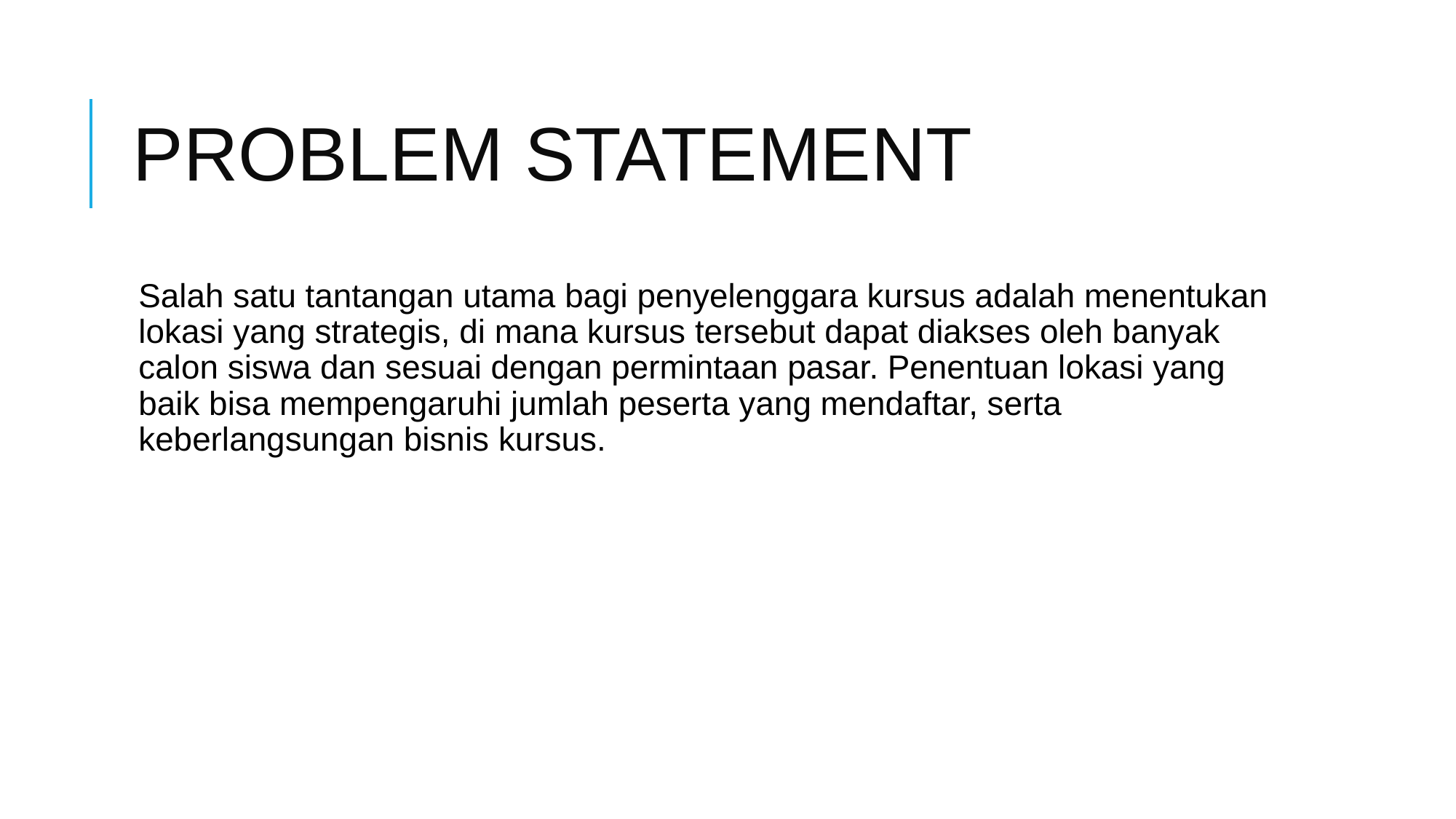

# PROBLEM STATEMENT
Salah satu tantangan utama bagi penyelenggara kursus adalah menentukan lokasi yang strategis, di mana kursus tersebut dapat diakses oleh banyak calon siswa dan sesuai dengan permintaan pasar. Penentuan lokasi yang baik bisa mempengaruhi jumlah peserta yang mendaftar, serta keberlangsungan bisnis kursus.